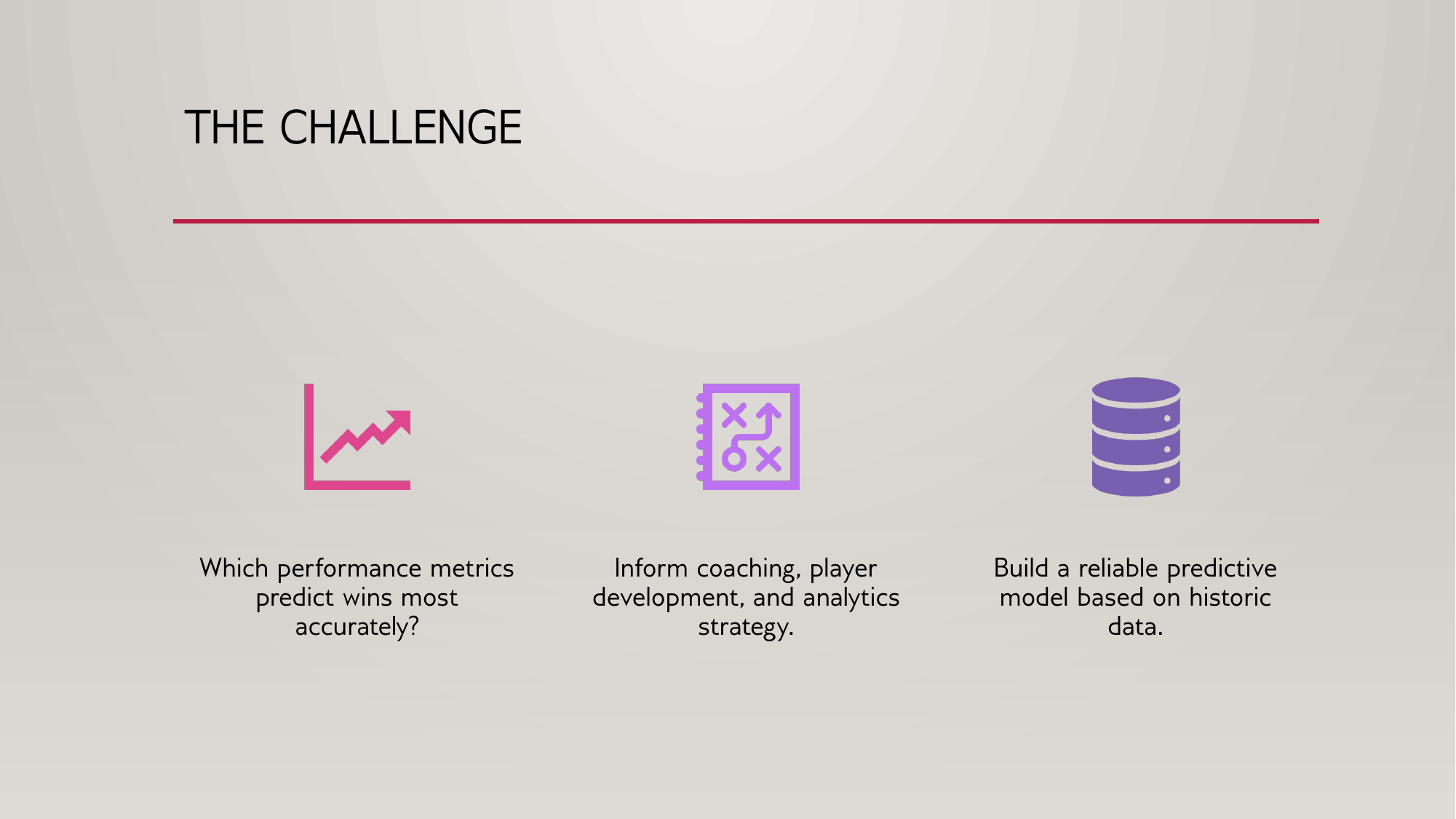

# The Challenge

Which performance metrics predict wins most accurately?
Inform coaching, player development, and analytics strategy.
Build a reliable predictive model based on historic data.